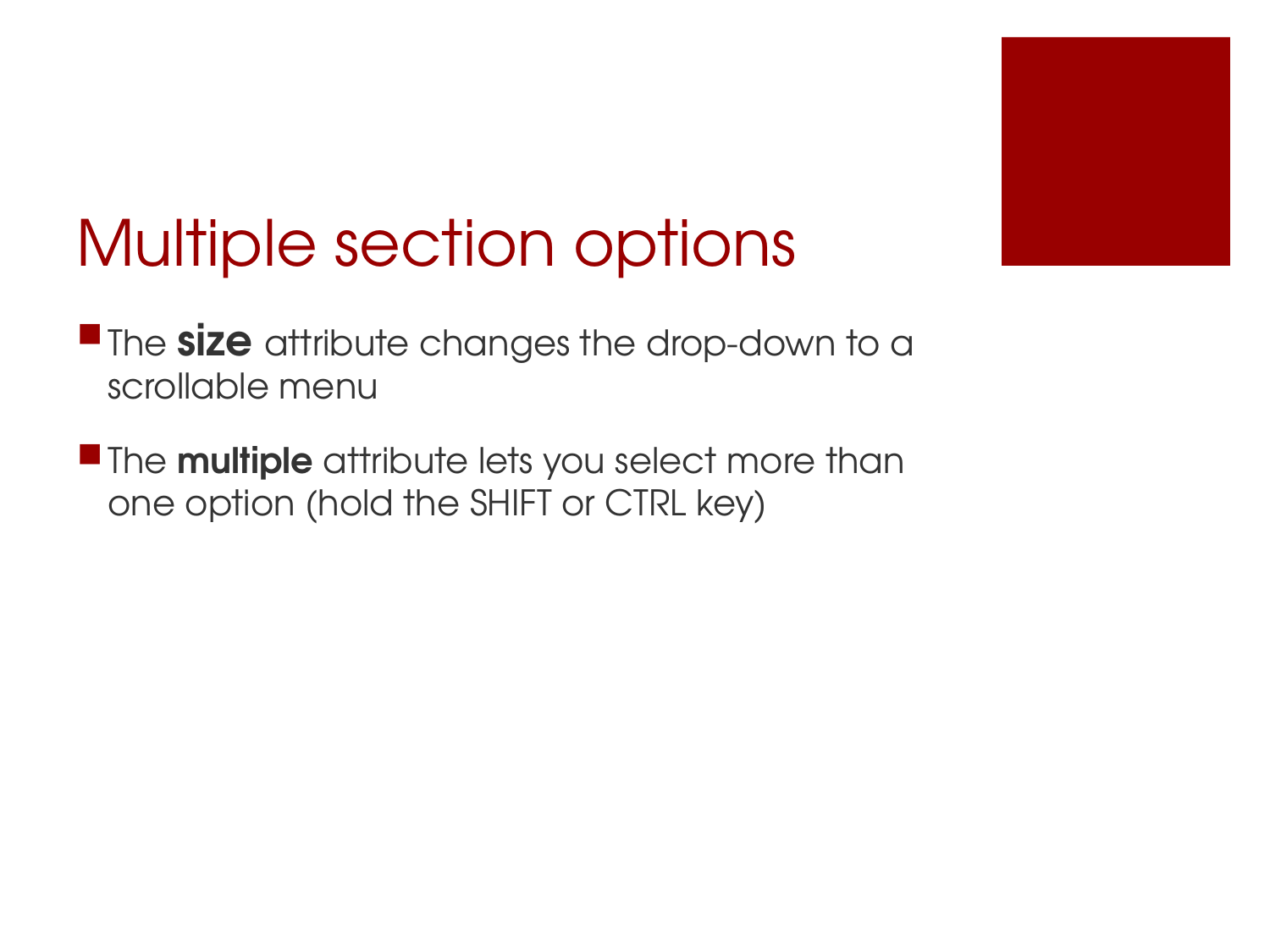

# Multiple section options
The size attribute changes the drop-down to a scrollable menu
The multiple attribute lets you select more than one option (hold the SHIFT or CTRL key)